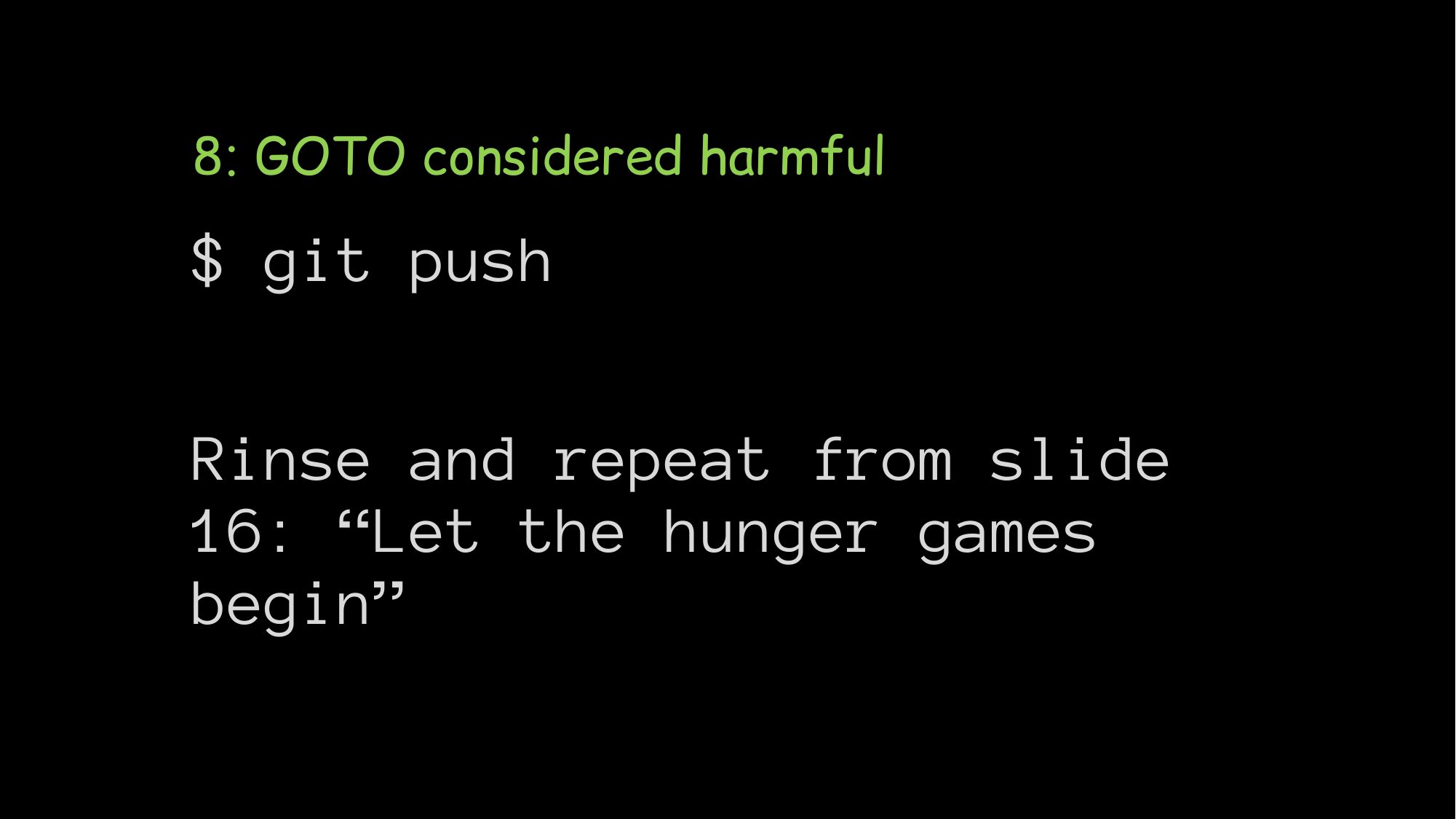

# 8: GOTO considered harmful
$ git push

Rinse and repeat from slide 16: “Let the hunger games begin”